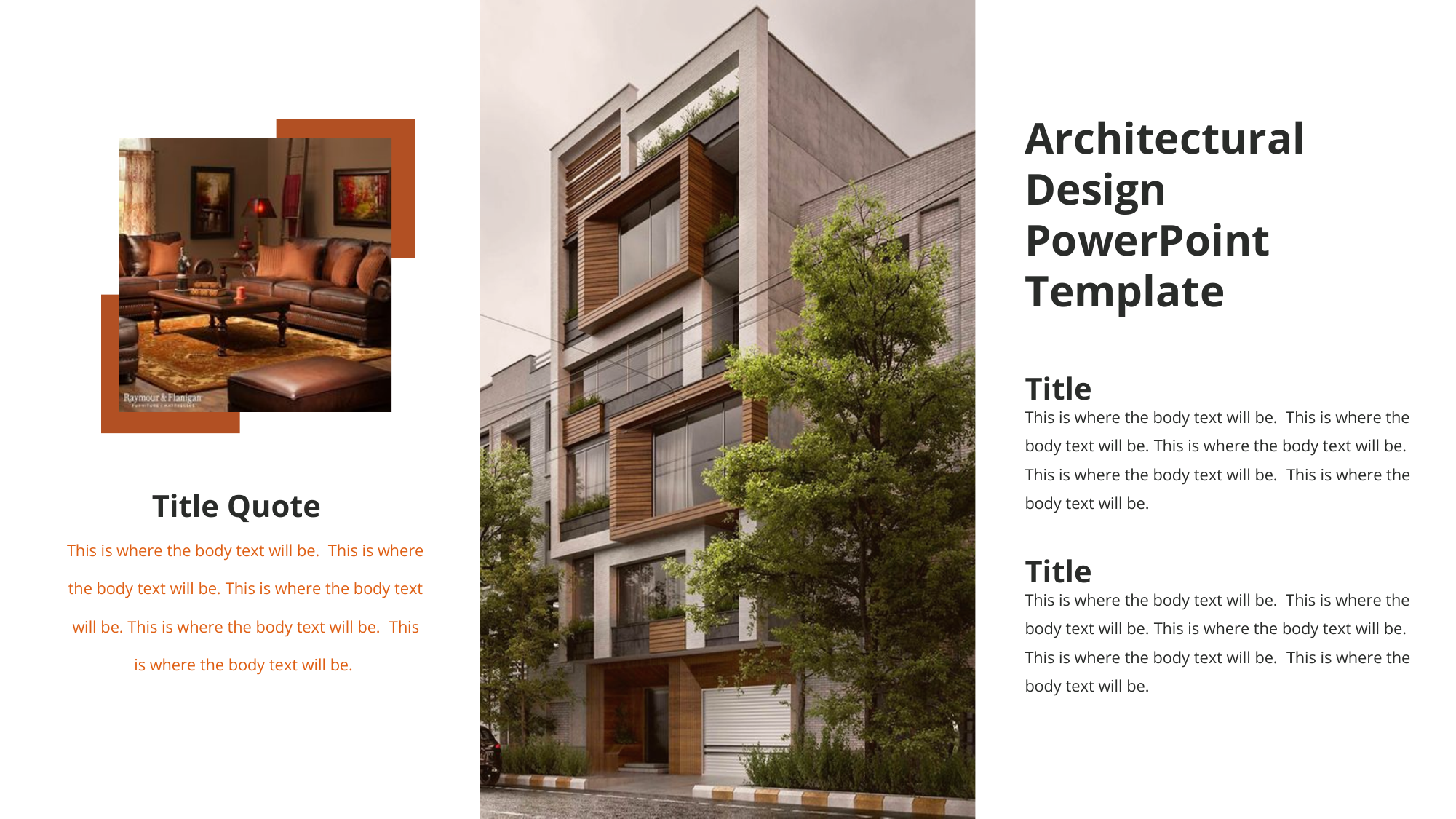

Architectural Design PowerPoint Template

Title
This is where the body text will be.  This is where the body text will be. This is where the body text will be. This is where the body text will be.  This is where the body text will be.
Title Quote
This is where the body text will be.  This is where the body text will be. This is where the body text will be. This is where the body text will be.  This is where the body text will be.
Title
This is where the body text will be.  This is where the body text will be. This is where the body text will be. This is where the body text will be.  This is where the body text will be.